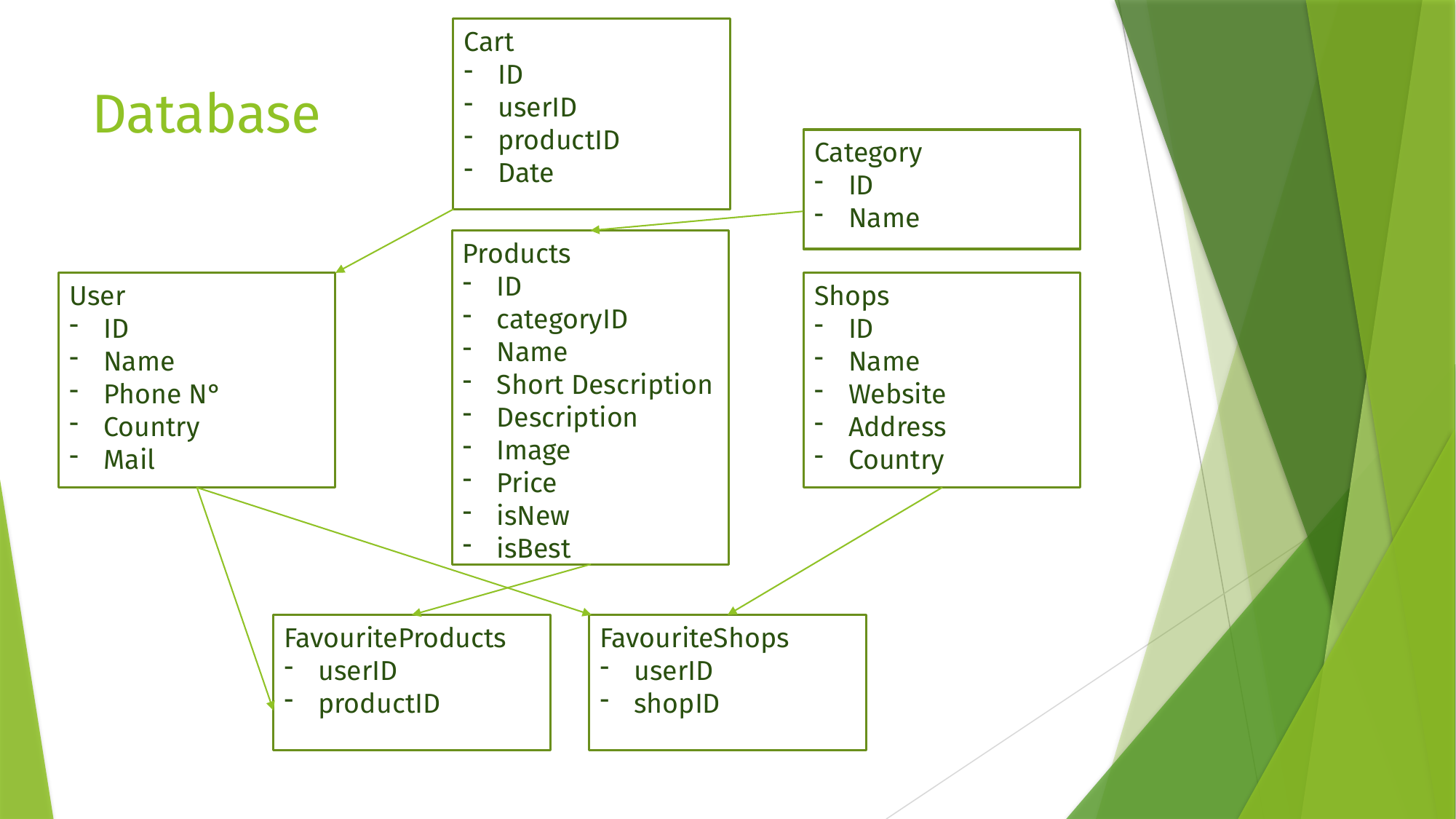

Cart
ID
userID
productID
Date

# Database
Category
ID
Name

Products
ID
categoryID
Name
Short Description
Description
Image
Price
isNew
isBest

User
ID
Name
Phone N°
Country
Mail

Shops
ID
Name
Website
Address
Country

FavouriteProducts
userID
productID
FavouriteShops
userID
shopID